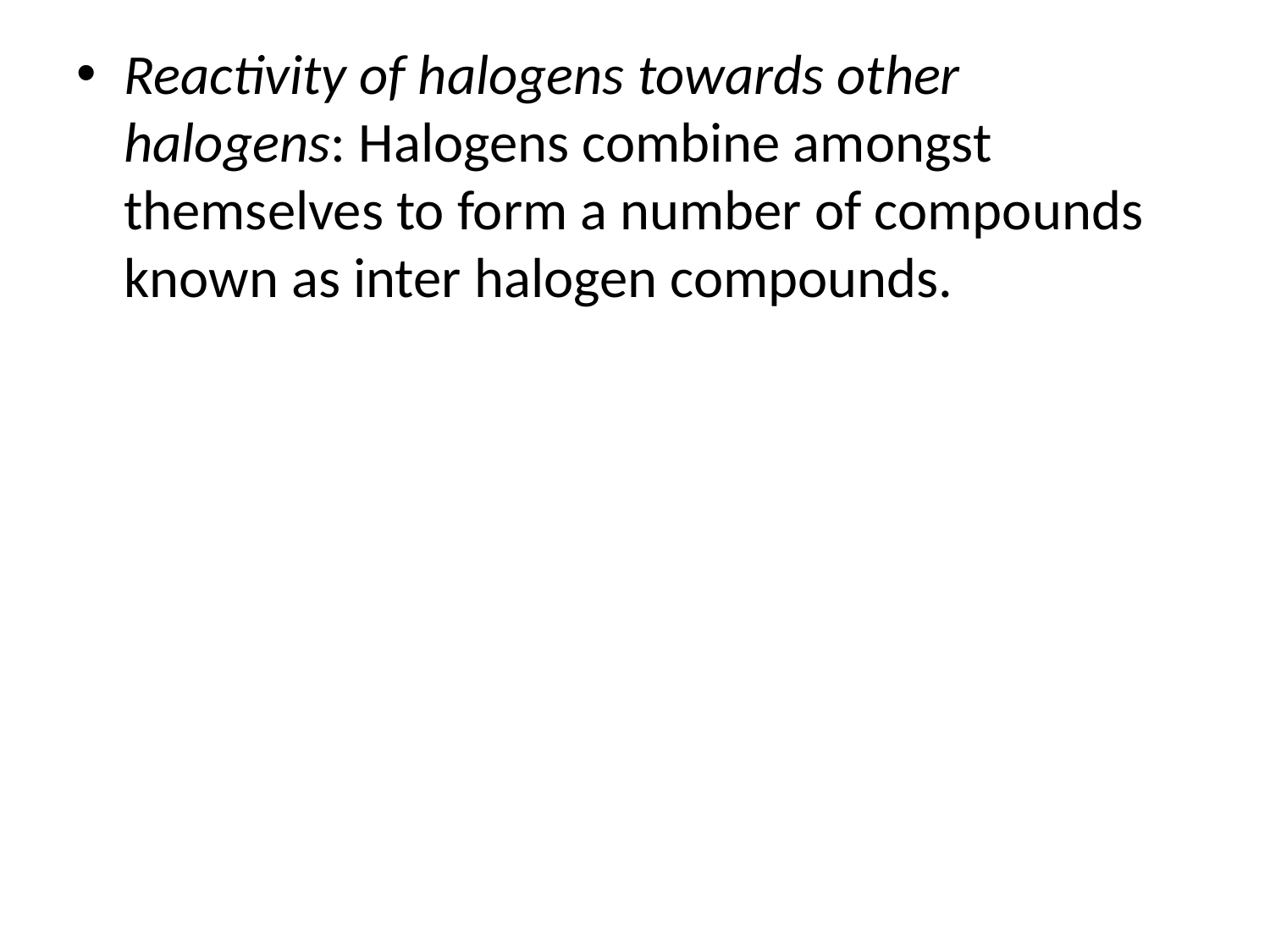

Reactivity of halogens towards other halogens: Halogens combine amongst themselves to form a number of compounds known as inter halogen compounds.
#